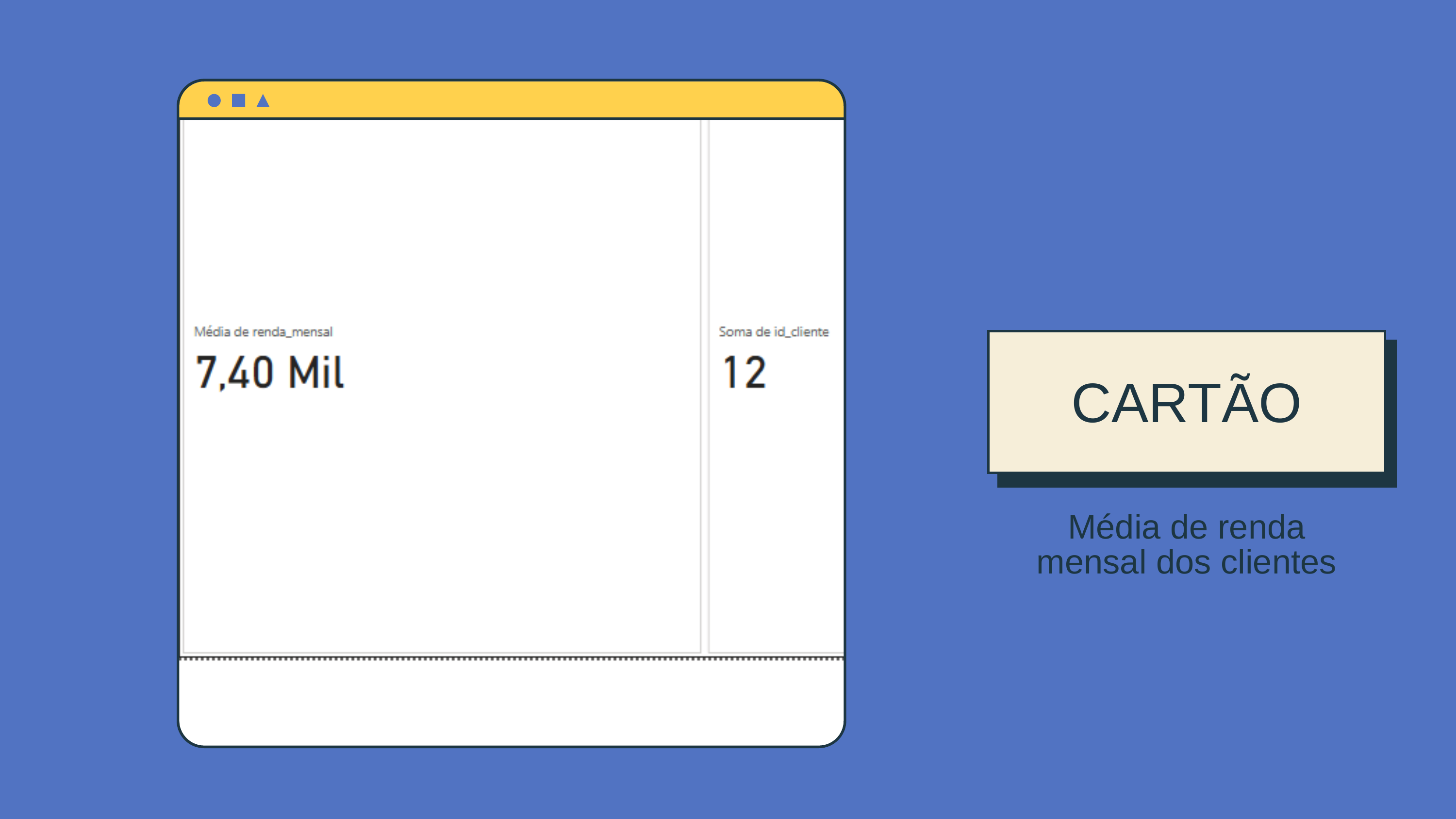

CARTÃO
Média de renda mensal dos clientes